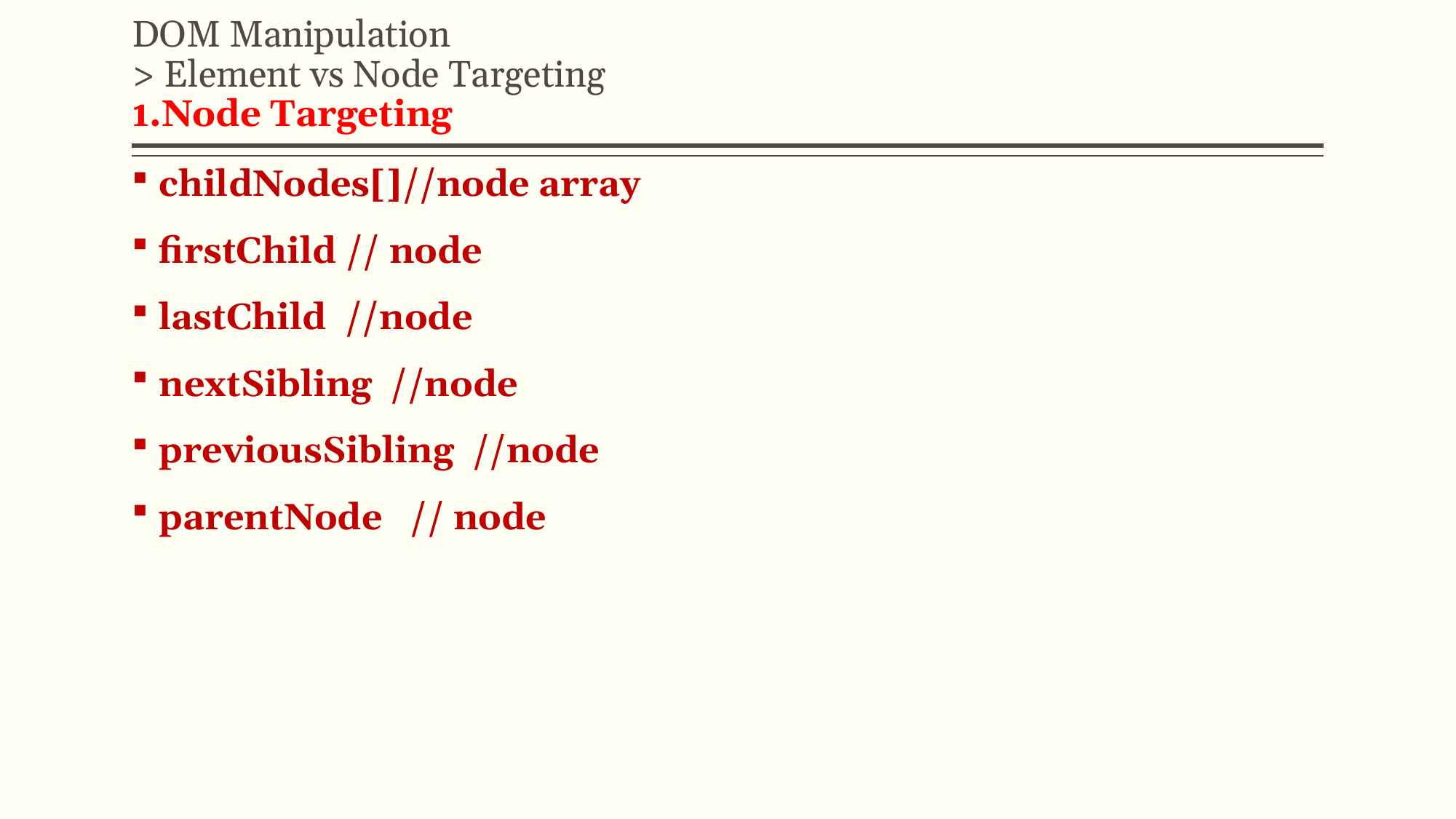

# DOM Manipulation > Element vs Node Targeting 1.Node Targeting
childNodes[]//node array
firstChild // node
lastChild  //node
nextSibling  //node
previousSibling  //node
parentNode   // node